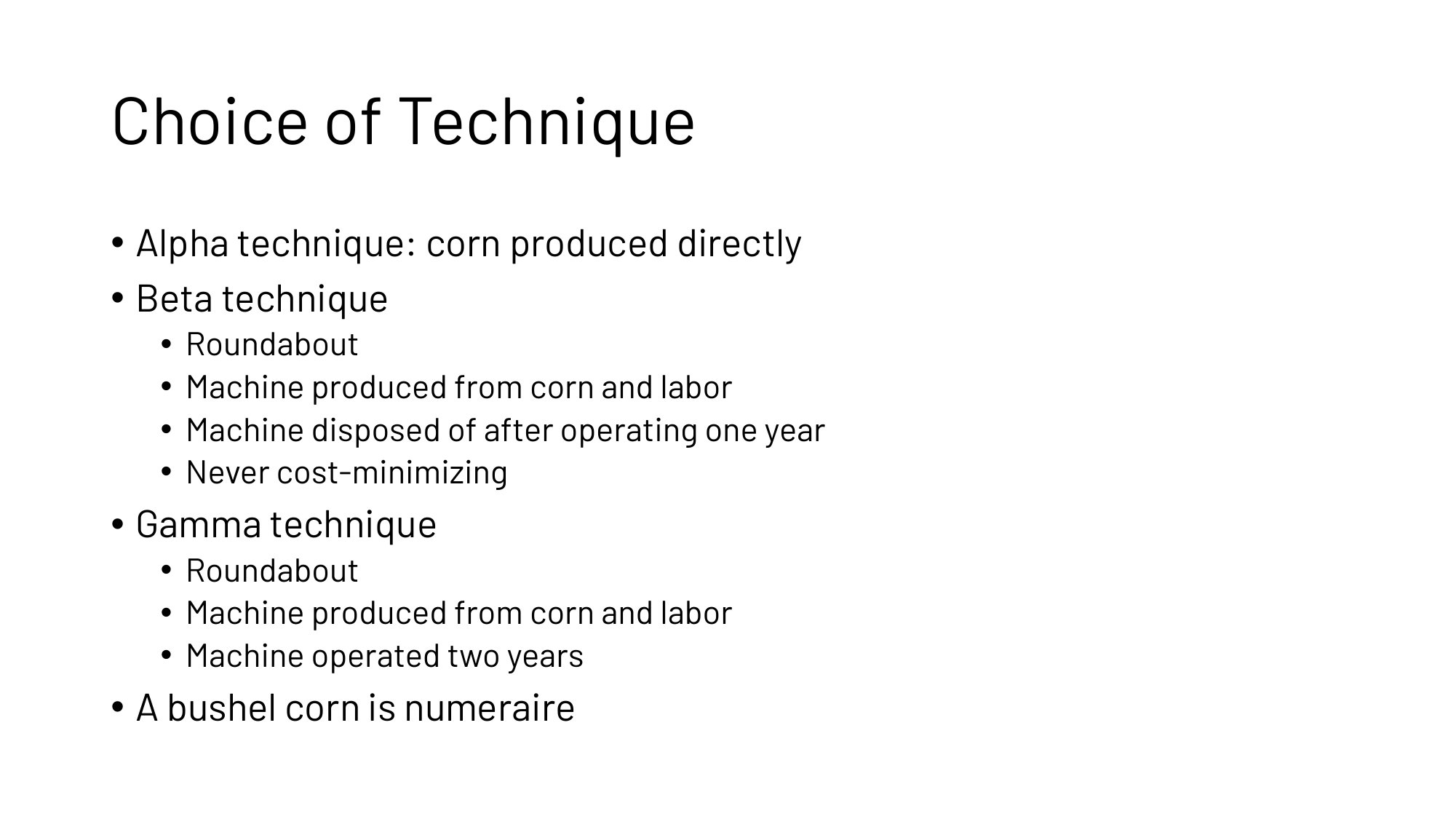

# Choice of Technique
Alpha technique: corn produced directly
Beta technique
Roundabout
Machine produced from corn and labor
Machine disposed of after operating one year
Never cost-minimizing
Gamma technique
Roundabout
Machine produced from corn and labor
Machine operated two years
A bushel corn is numeraire